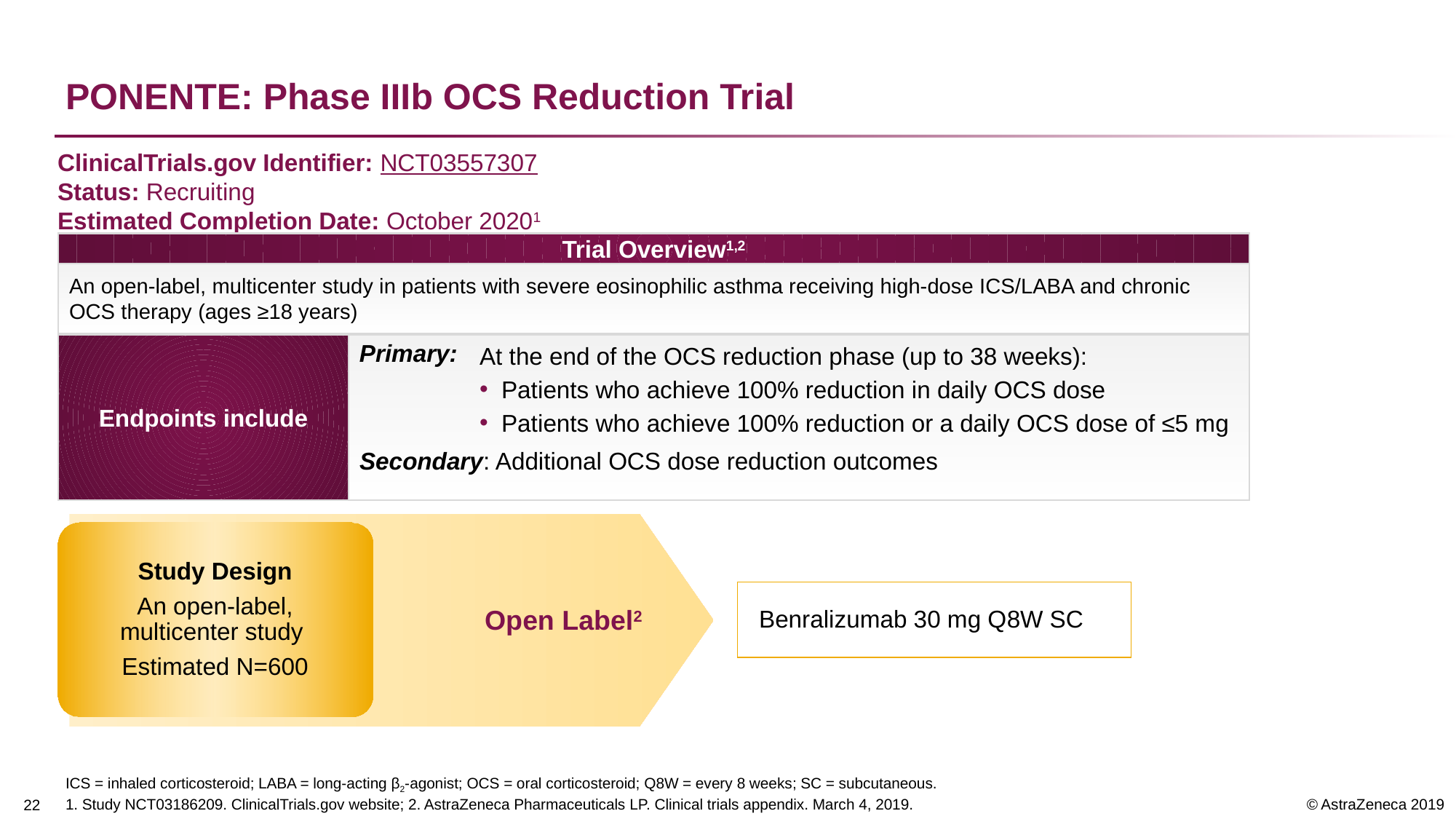

# PONENTE: Phase IIIb OCS Reduction Trial
ClinicalTrials.gov Identifier: NCT03557307
Status: Recruiting
Estimated Completion Date: October 20201
Trial Overview1,2
An open-label, multicenter study in patients with severe eosinophilic asthma receiving high-dose ICS/LABA and chronic OCS therapy (ages ≥18 years)
Primary:
Endpoints include
At the end of the OCS reduction phase (up to 38 weeks):
Patients who achieve 100% reduction in daily OCS dose
Patients who achieve 100% reduction or a daily OCS dose of ≤5 mg
Secondary: Additional OCS dose reduction outcomes
Benralizumab 30 mg Q8W SC

Study Design
An open-label, multicenter study
Estimated N=600
Open Label2
ICS = inhaled corticosteroid; LABA = long-acting β2-agonist; OCS = oral corticosteroid; Q8W = every 8 weeks; SC = subcutaneous.
1. Study NCT03186209. ClinicalTrials.gov website; 2. AstraZeneca Pharmaceuticals LP. Clinical trials appendix. March 4, 2019.
22